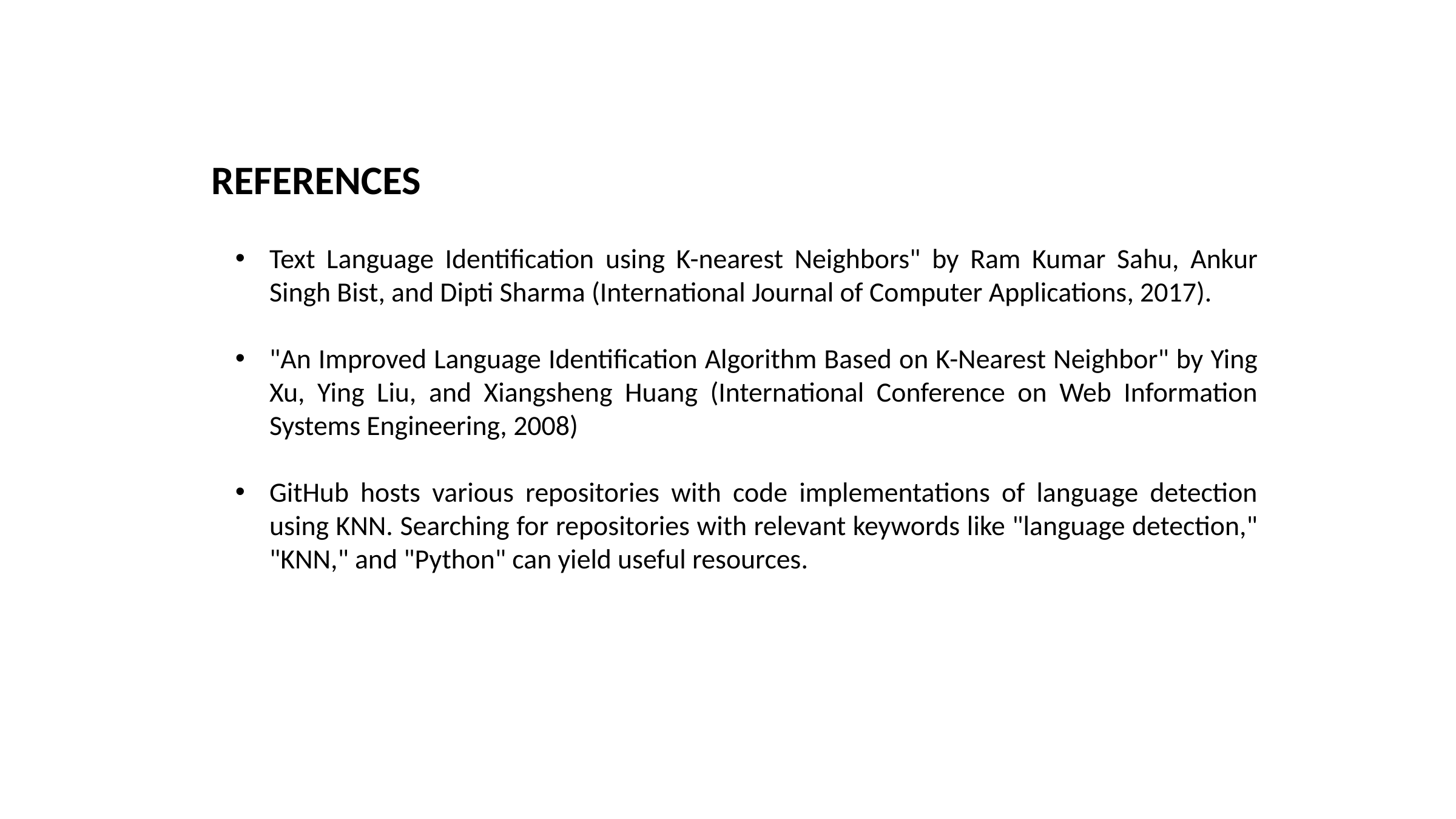

REFERENCES
Text Language Identification using K-nearest Neighbors" by Ram Kumar Sahu, Ankur Singh Bist, and Dipti Sharma (International Journal of Computer Applications, 2017).

"An Improved Language Identification Algorithm Based on K-Nearest Neighbor" by Ying Xu, Ying Liu, and Xiangsheng Huang (International Conference on Web Information Systems Engineering, 2008)

GitHub hosts various repositories with code implementations of language detection using KNN. Searching for repositories with relevant keywords like "language detection," "KNN," and "Python" can yield useful resources.